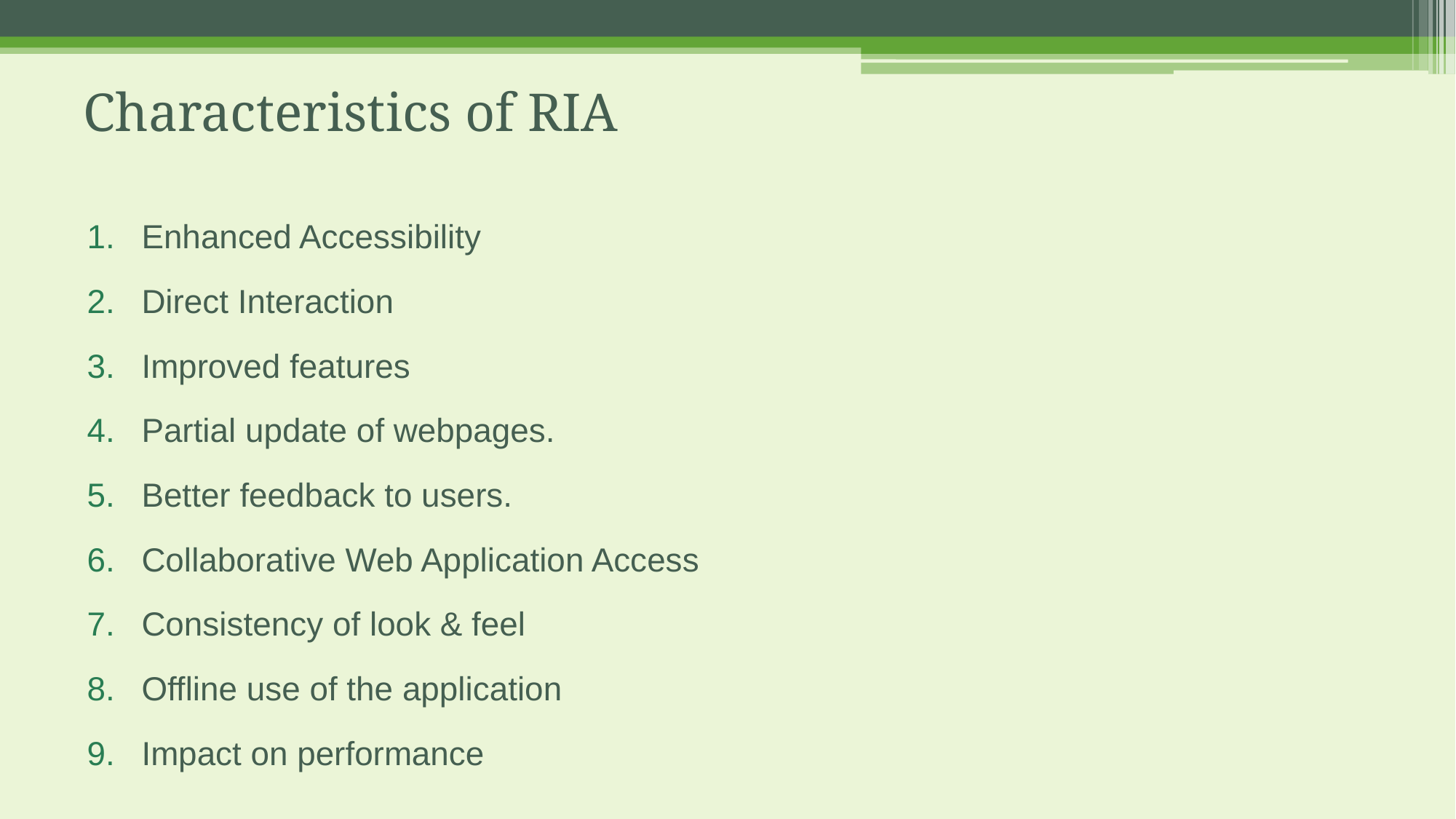

# Characteristics of RIA
Enhanced Accessibility
Direct Interaction
Improved features
Partial update of webpages.
Better feedback to users.
Collaborative Web Application Access
Consistency of look & feel
Offline use of the application
Impact on performance